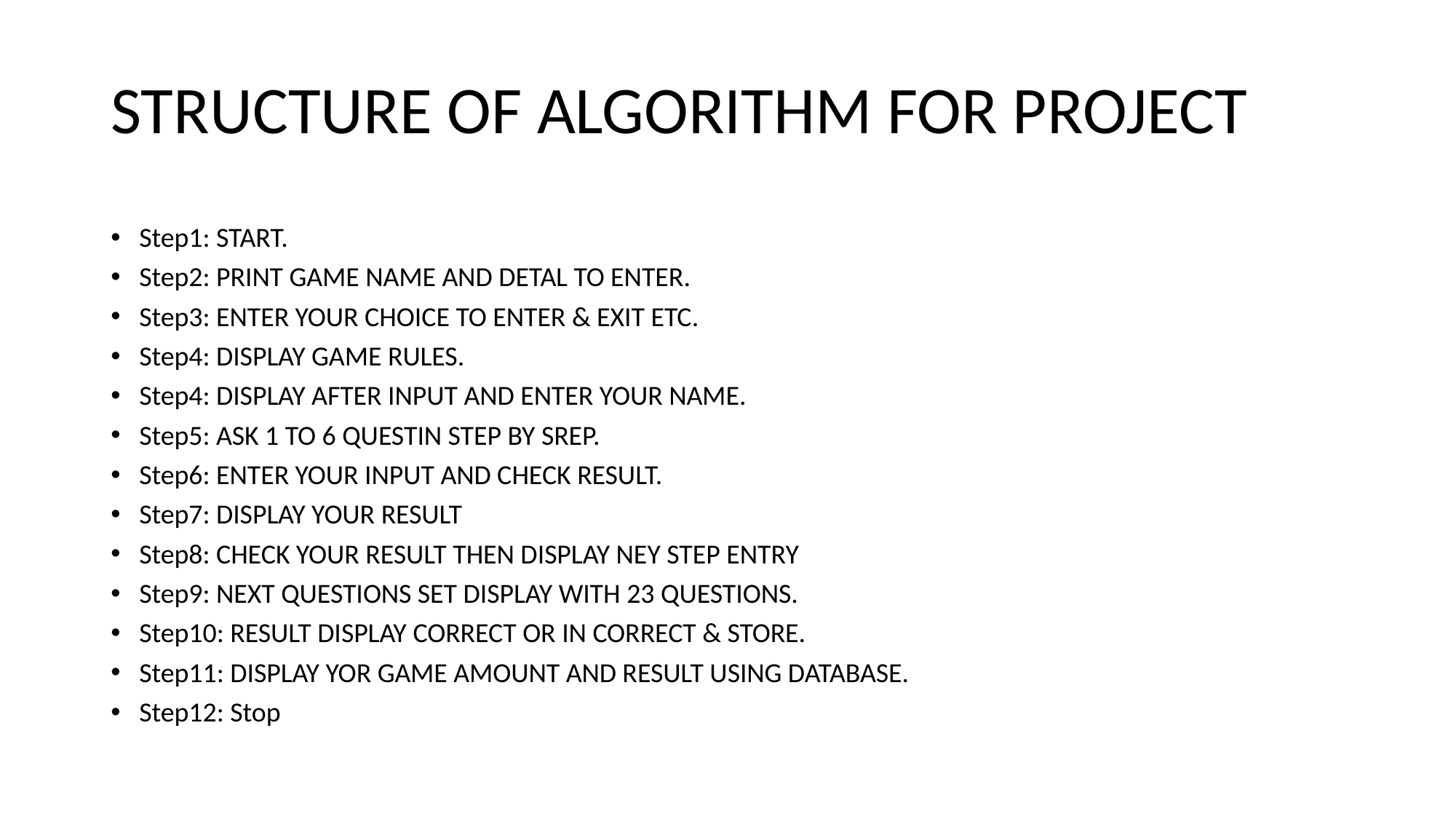

# STRUCTURE OF ALGORITHM FOR PROJECT
Step1: START.
Step2: PRINT GAME NAME AND DETAL TO ENTER.
Step3: ENTER YOUR CHOICE TO ENTER & EXIT ETC.
Step4: DISPLAY GAME RULES.
Step4: DISPLAY AFTER INPUT AND ENTER YOUR NAME.
Step5: ASK 1 TO 6 QUESTIN STEP BY SREP.
Step6: ENTER YOUR INPUT AND CHECK RESULT.
Step7: DISPLAY YOUR RESULT
Step8: CHECK YOUR RESULT THEN DISPLAY NEY STEP ENTRY
Step9: NEXT QUESTIONS SET DISPLAY WITH 23 QUESTIONS.
Step10: RESULT DISPLAY CORRECT OR IN CORRECT & STORE.
Step11: DISPLAY YOR GAME AMOUNT AND RESULT USING DATABASE.
Step12: Stop